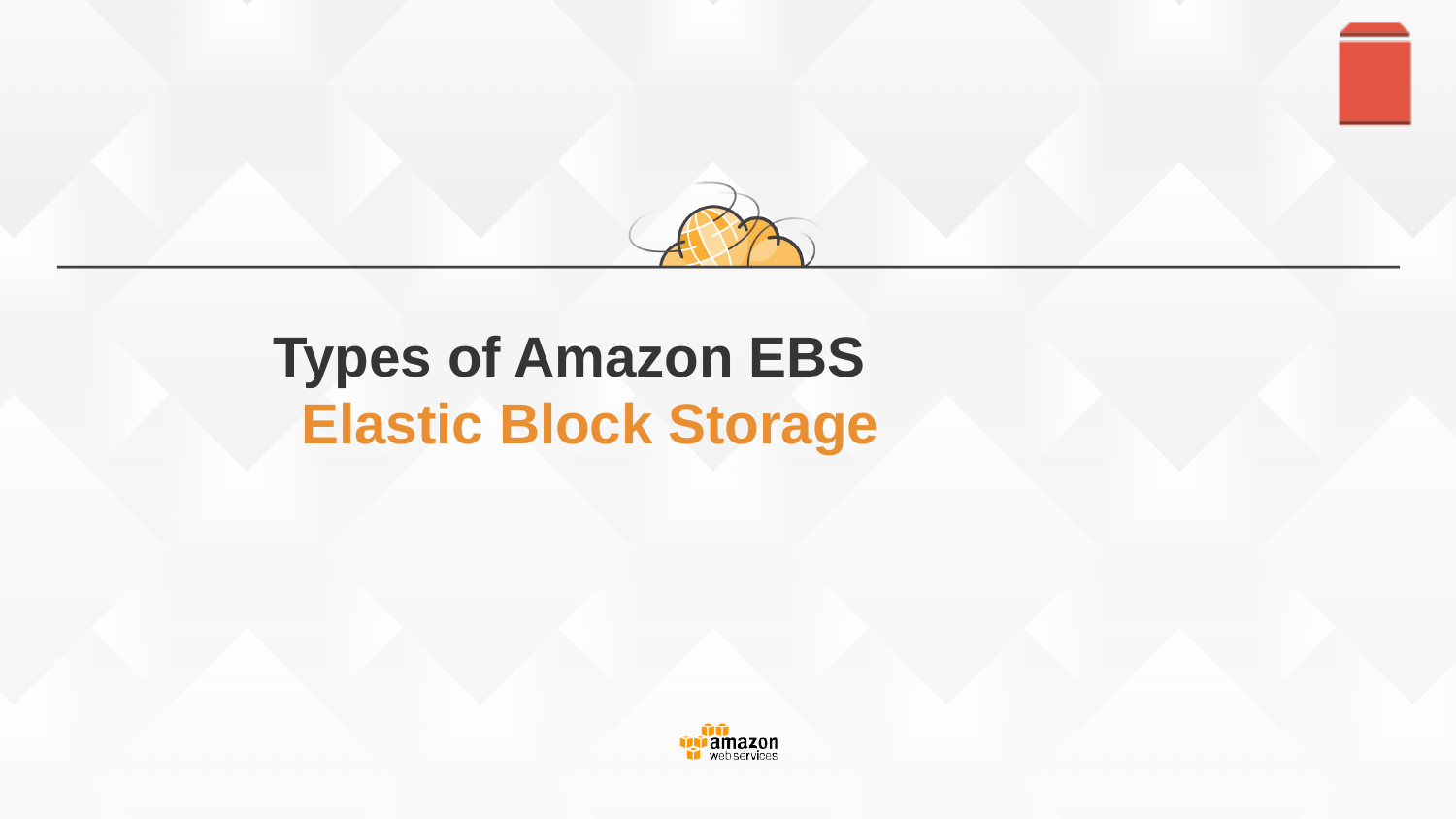

# Types of Amazon EBS Elastic Block Storage